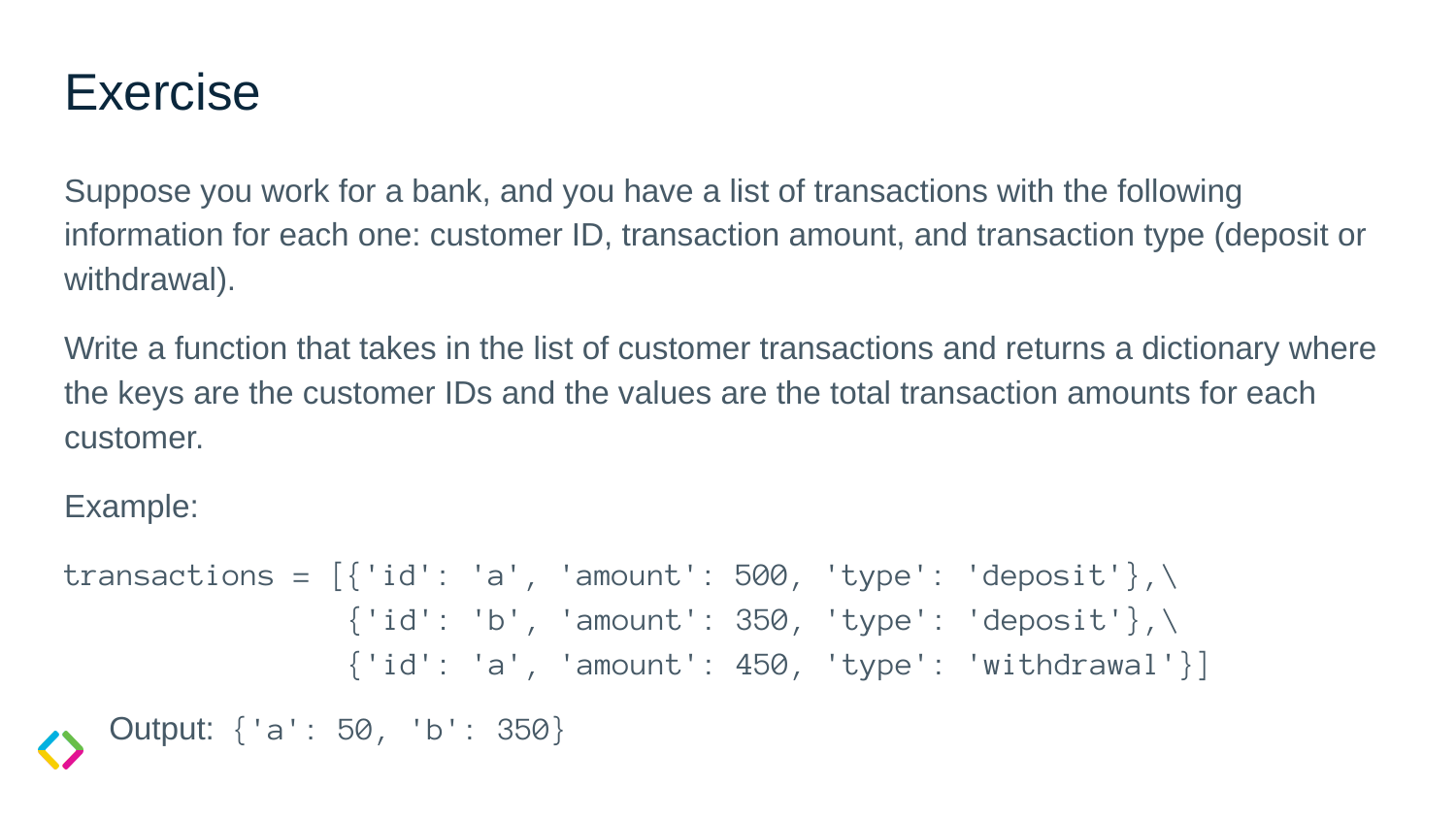

# Exercise
Suppose you work for a bank, and you have a list of transactions with the following information for each one: customer ID, transaction amount, and transaction type (deposit or withdrawal).
Write a function that takes in the list of customer transactions and returns a dictionary where the keys are the customer IDs and the values are the total transaction amounts for each customer.
Example:
transactions = [{'id': 'a', 'amount': 500, 'type': 'deposit'},\
                {'id': 'b', 'amount': 350, 'type': 'deposit'},\
                {'id': 'a', 'amount': 450, 'type': 'withdrawal'}]
     Output: {'a': 50, 'b': 350}